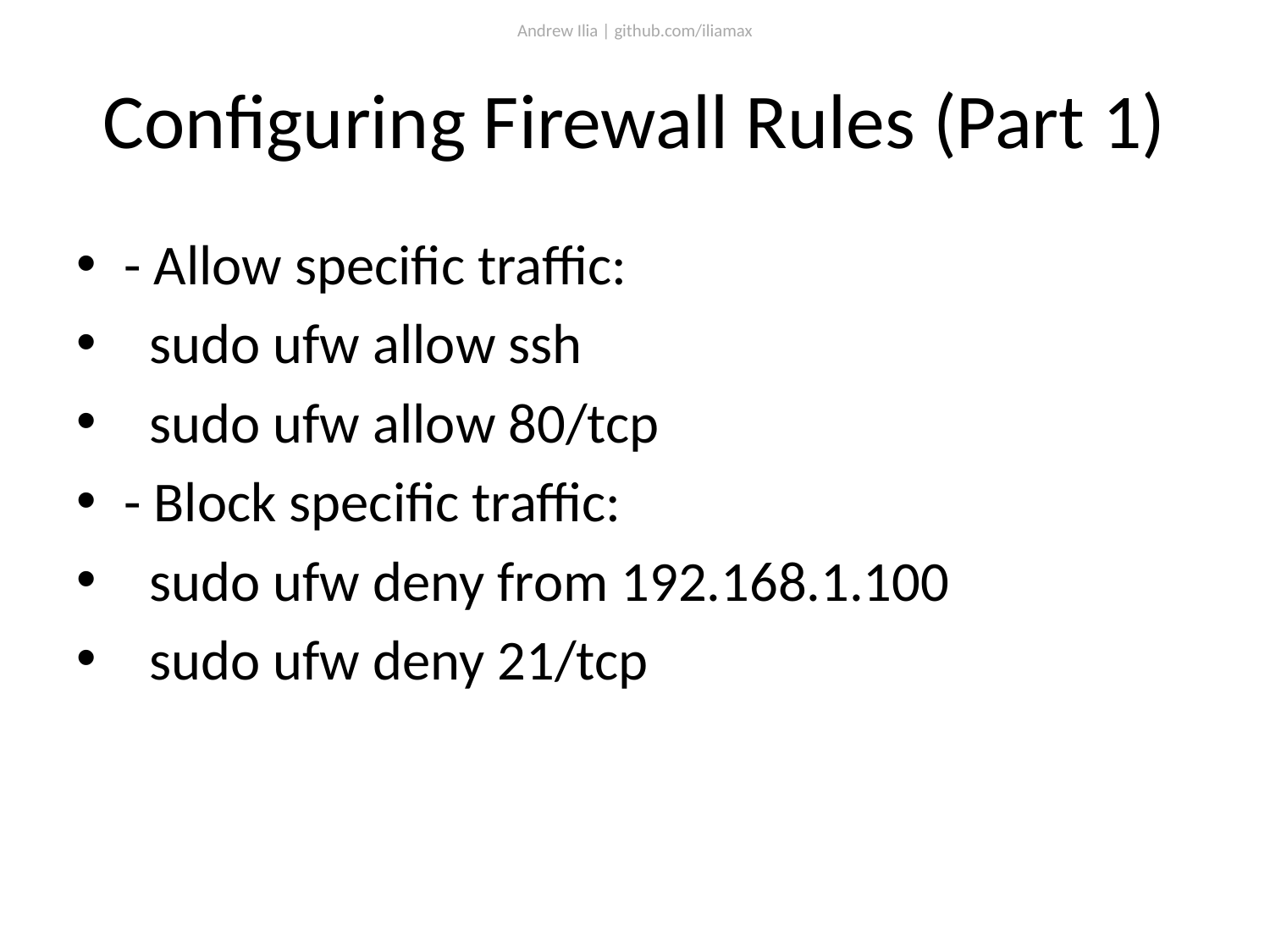

Andrew Ilia | github.com/iliamax
# Configuring Firewall Rules (Part 1)
- Allow specific traffic:
  sudo ufw allow ssh
  sudo ufw allow 80/tcp
- Block specific traffic:
  sudo ufw deny from 192.168.1.100
  sudo ufw deny 21/tcp